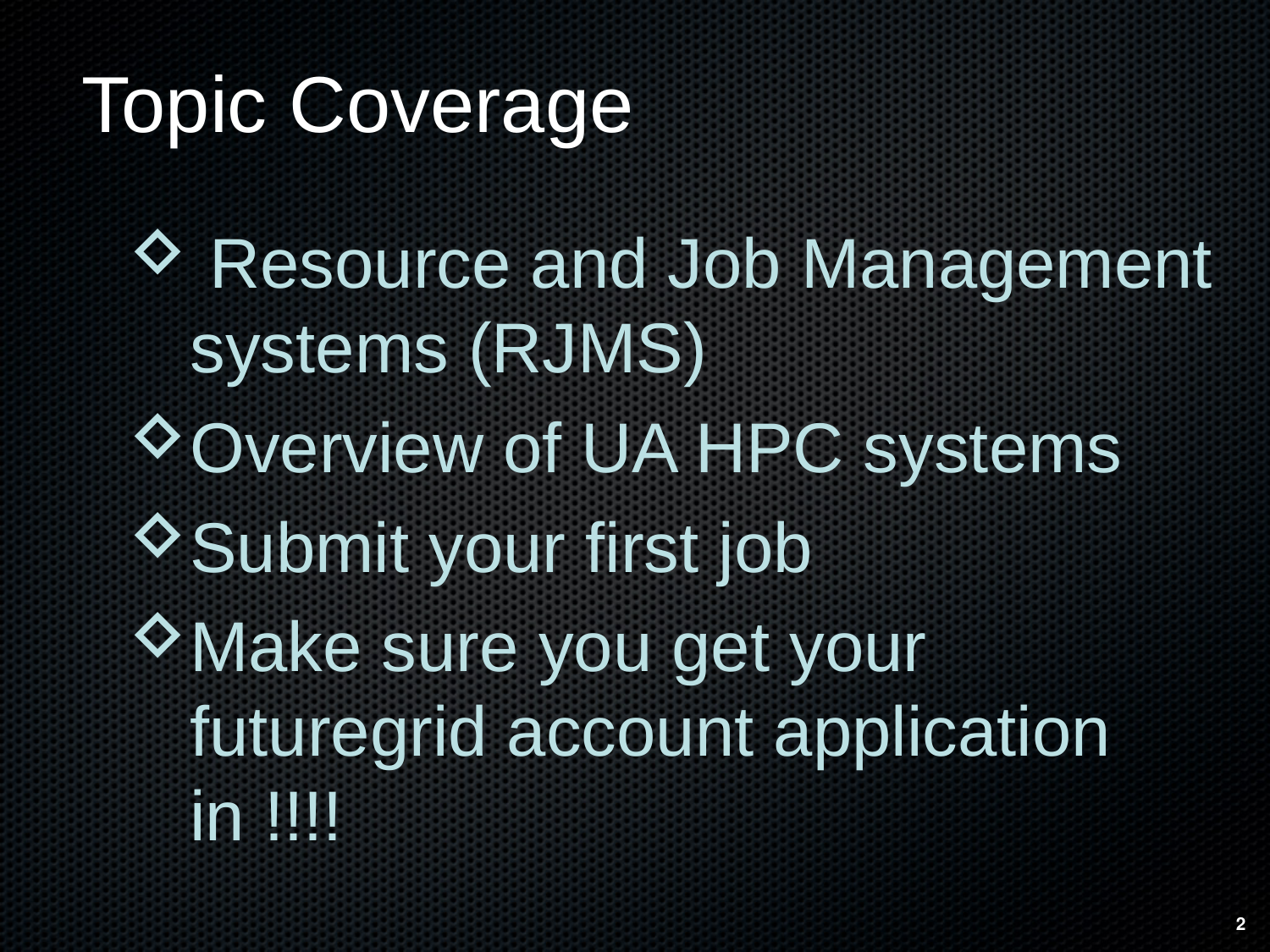

# Topic Coverage
 Resource and Job Management systems (RJMS)
Overview of UA HPC systems
Submit your first job
Make sure you get your futuregrid account application in !!!!

2